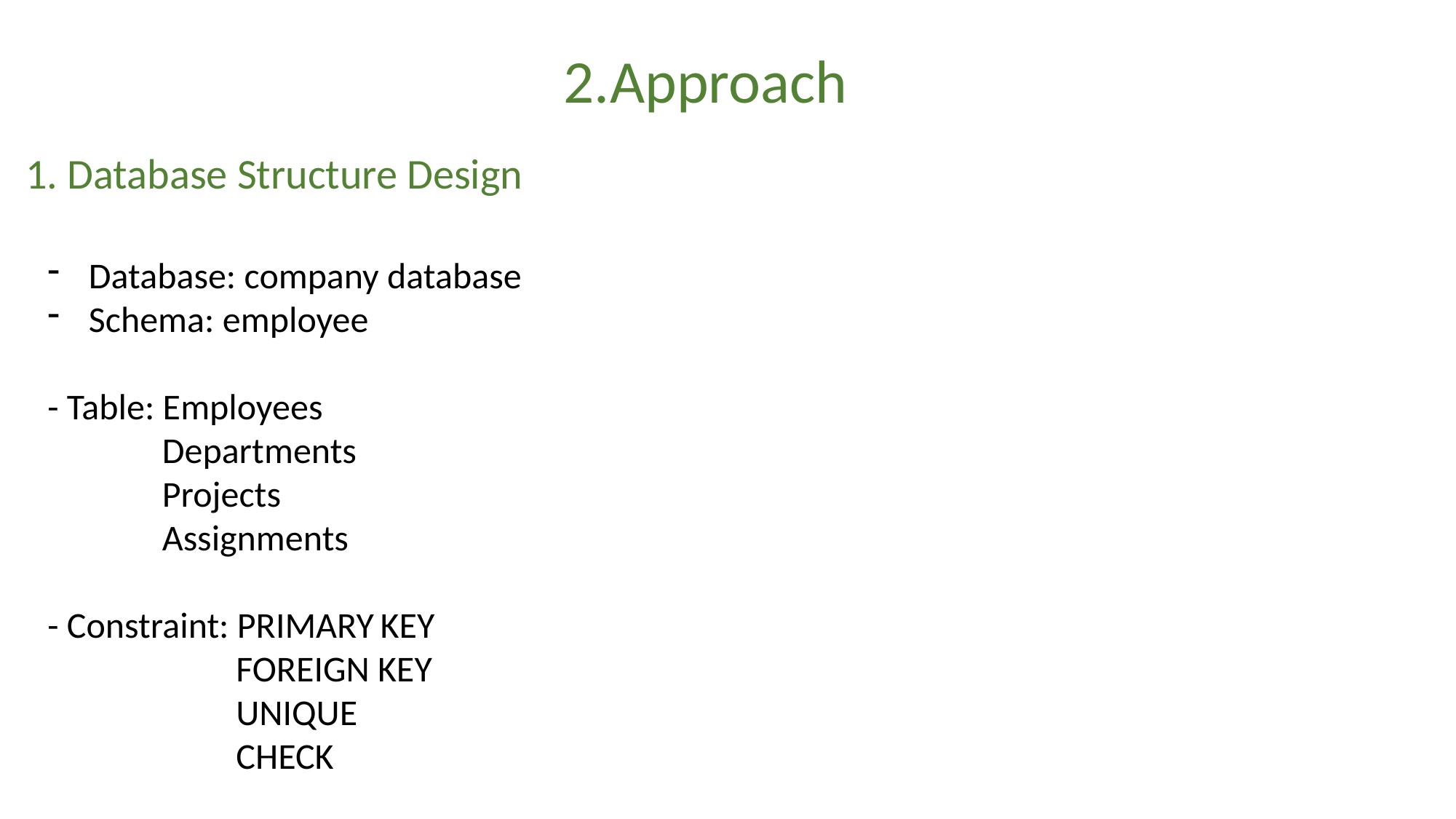

2.Approach
1. Database Structure Design
Database: company database
Schema: employee

- Table: Employees
              Departments
              Projects
              Assignments

- Constraint: PRIMARY KEY
                       FOREIGN KEY
                       UNIQUE
                       CHECK